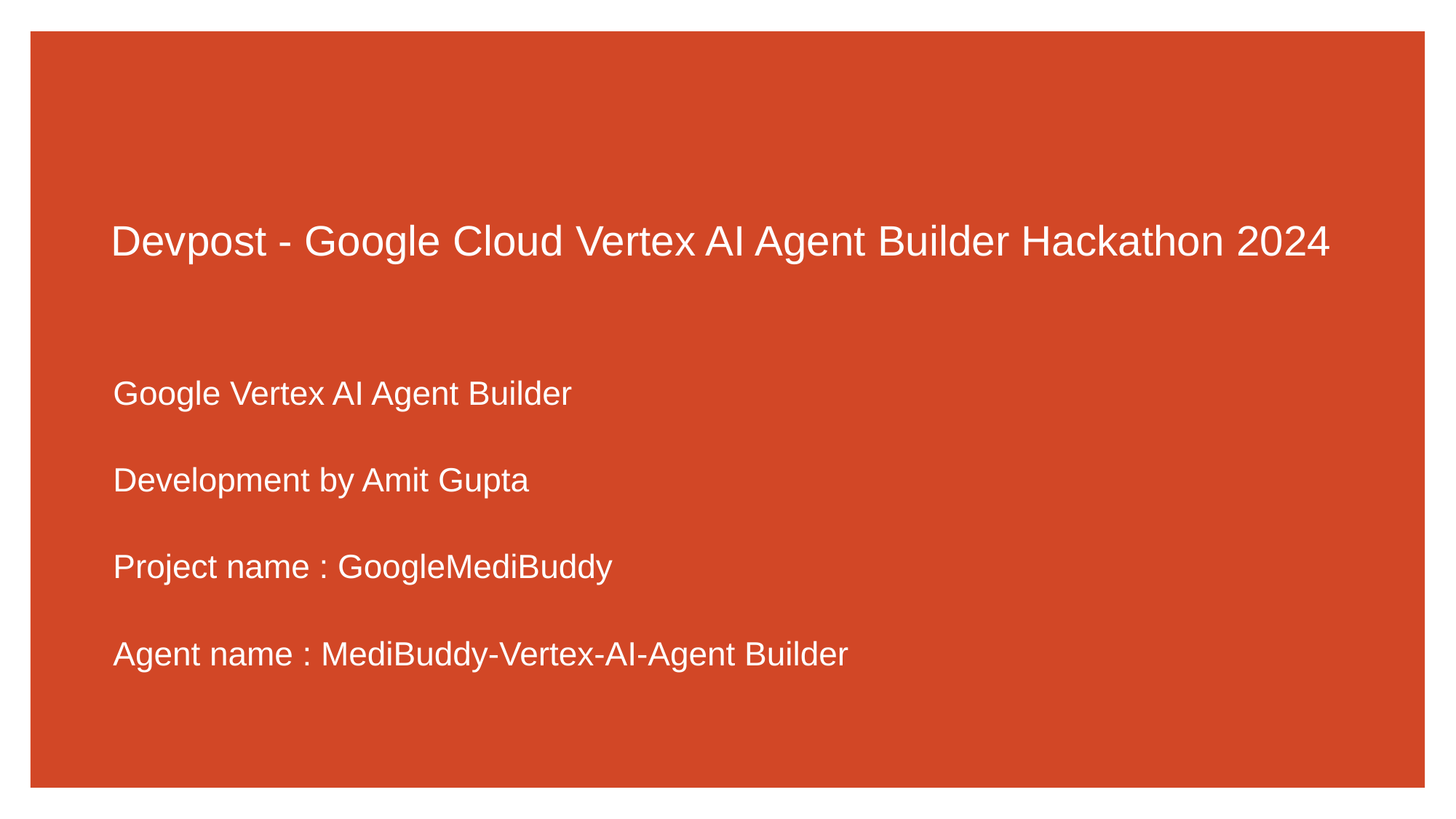

# Devpost - Google Cloud Vertex AI Agent Builder Hackathon 2024
Google Vertex AI Agent Builder
Development by Amit Gupta
Project name : GoogleMediBuddy
Agent name : MediBuddy-Vertex-AI-Agent Builder